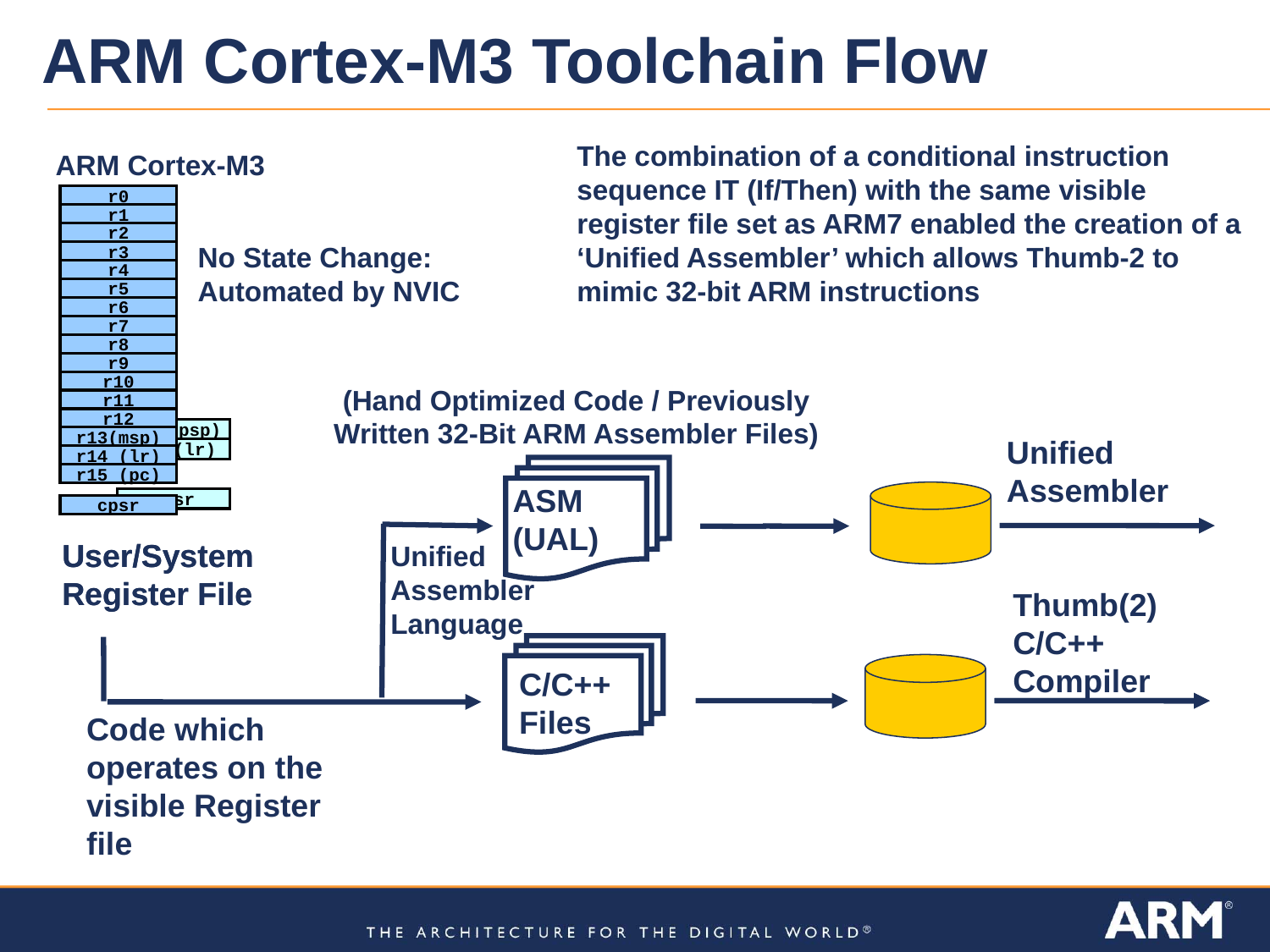

# ARM Cortex-M3 Toolchain Flow
The combination of a conditional instruction sequence IT (If/Then) with the same visible register file set as ARM7 enabled the creation of a ‘Unified Assembler’ which allows Thumb-2 to mimic 32-bit ARM instructions
ARM Cortex-M3
r0
r1
r2
r3
r4
r5
r6
r7
r8
r9
r10
r11
r12
r13(msp)
r14 (lr)
r15 (pc)
cpsr
r13 (psp)
r14 (lr)
spsr
No State Change:
Automated by NVIC
(Hand Optimized Code / Previously Written 32-Bit ARM Assembler Files)
Unified Assembler

ASM
(UAL)

User/System
Register File
User/System
Register File
Unified
Assembler
Language
Thumb(2)
C/C++ Compiler

C/C++ Files

Code which operates on the visible Register file